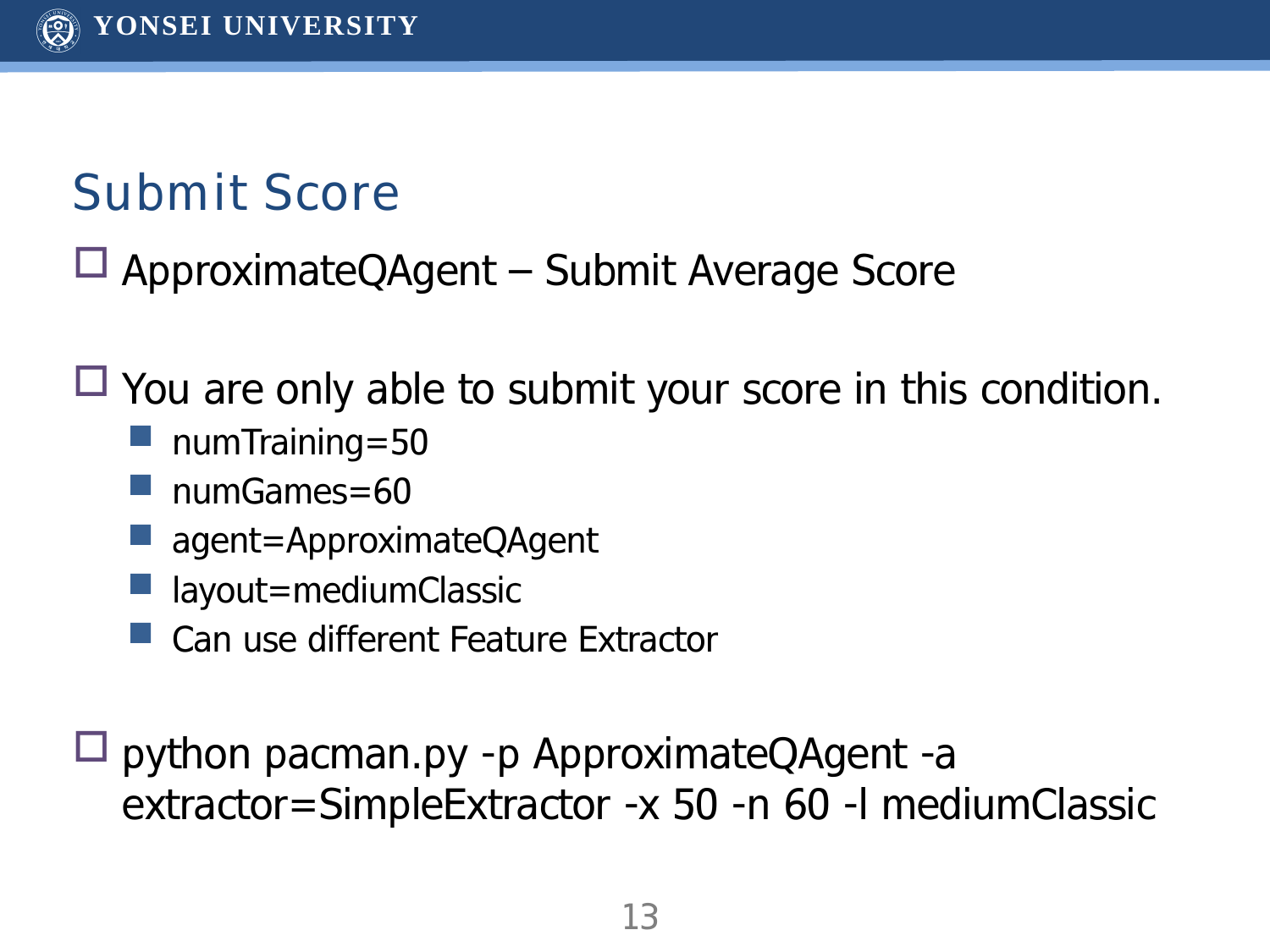

# Submit Score
ApproximateQAgent – Submit Average Score

You are only able to submit your score in this condition.
numTraining=50
numGames=60
agent=ApproximateQAgent
layout=mediumClassic
Can use different Feature Extractor

python pacman.py -p ApproximateQAgent -a extractor=SimpleExtractor -x 50 -n 60 -l mediumClassic
13